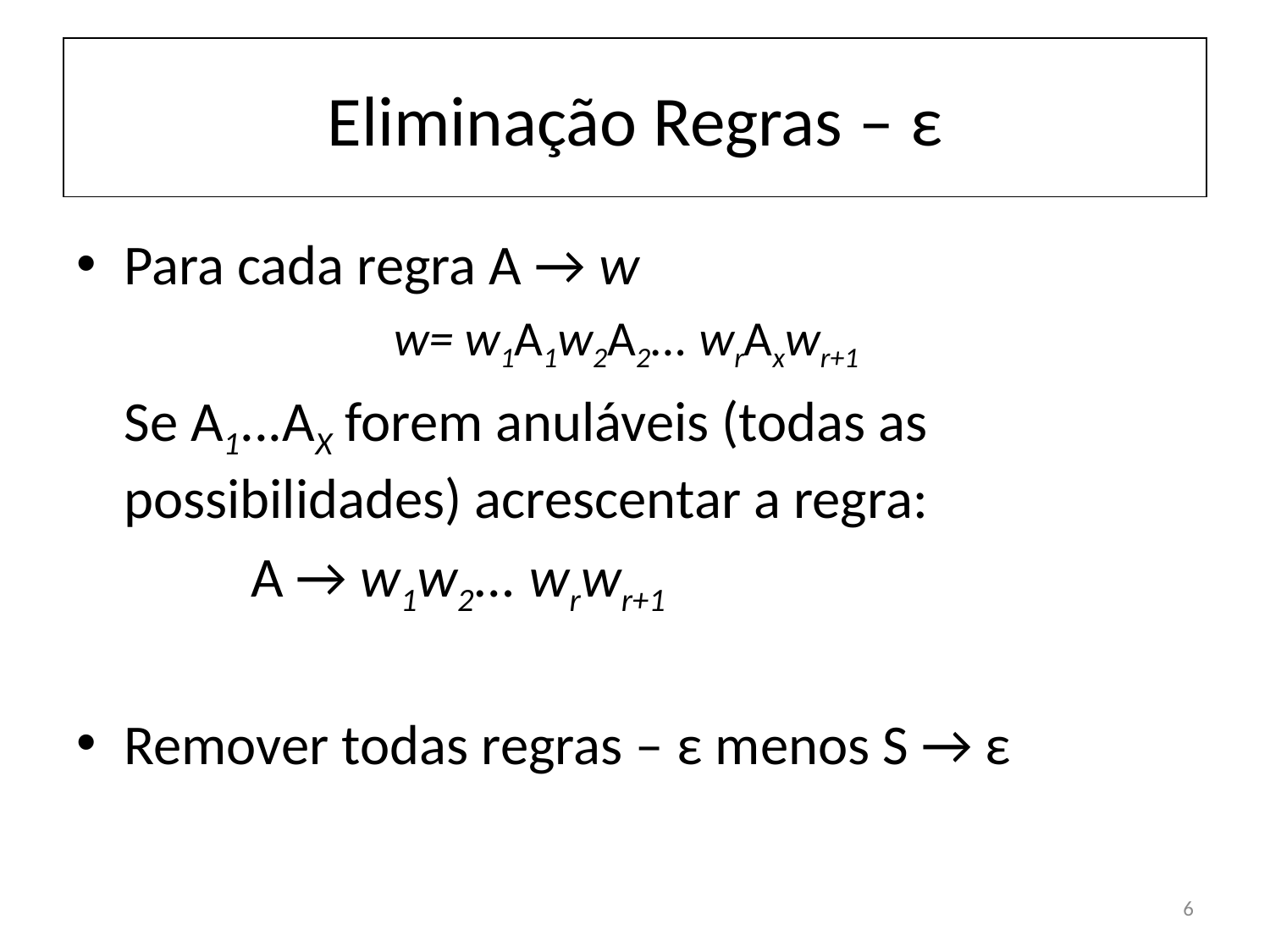

# Eliminação Regras – ε
Para cada regra A → w
		w= w1A1w2A2... wrAxwr+1
	Se A1...AX forem anuláveis (todas as 	possibilidades) acrescentar a regra:
		A → w1w2... wrwr+1

Remover todas regras – ε menos S → ε
6